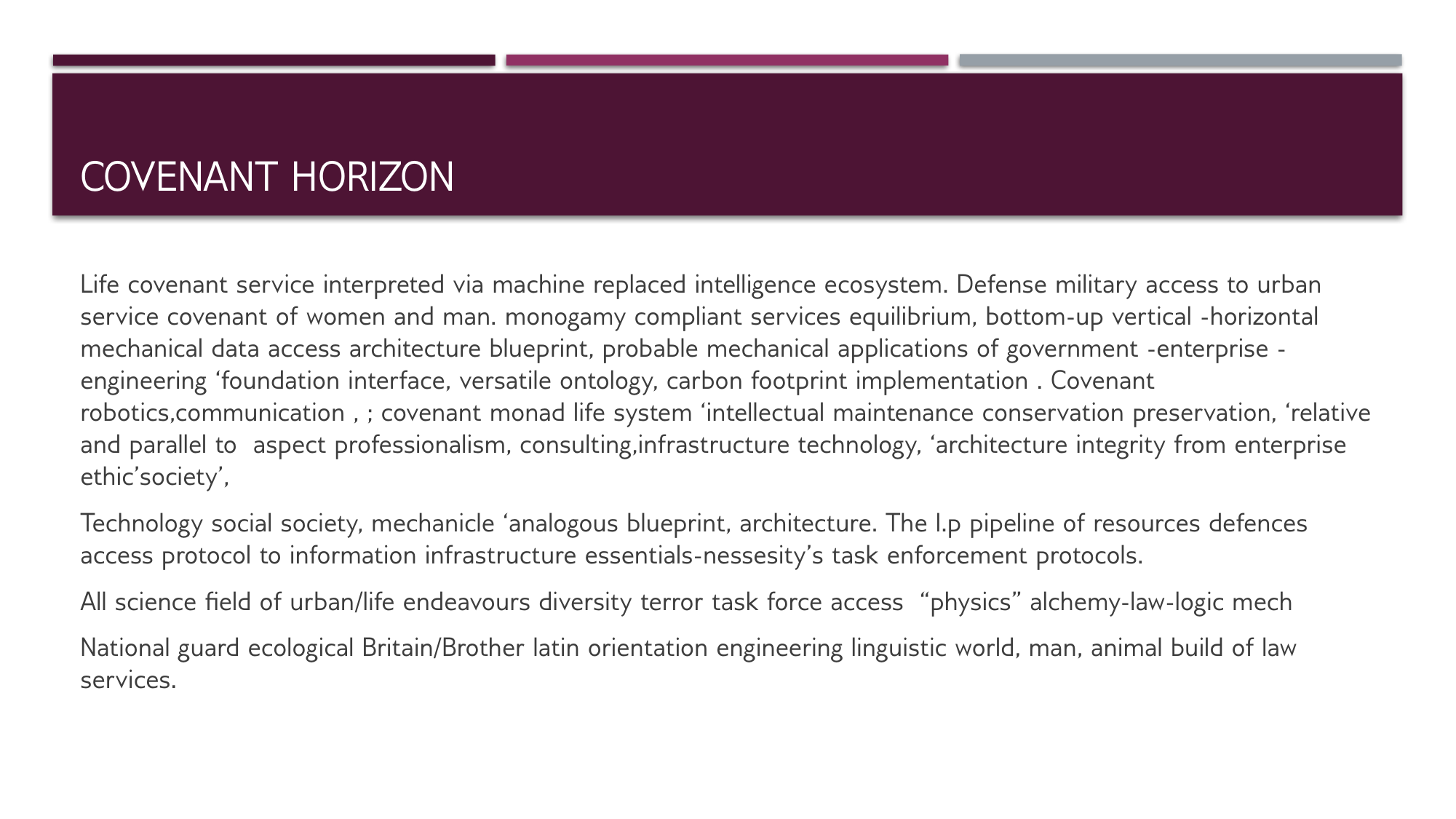

# Covenant horizon
Life covenant service interpreted via machine replaced intelligence ecosystem. Defense military access to urban service covenant of women and man. monogamy compliant services equilibrium, bottom-up vertical -horizontal mechanical data access architecture blueprint, probable mechanical applications of government -enterprise -engineering ‘foundation interface, versatile ontology, carbon footprint implementation . Covenant robotics,communication , ; covenant monad life system ‘intellectual maintenance conservation preservation, ‘relative and parallel to  aspect professionalism, consulting,infrastructure technology, ‘architecture integrity from enterprise ethic’society’,
Technology social society, mechanicle ‘analogous blueprint, architecture. The I.p pipeline of resources defences access protocol to information infrastructure essentials-nessesity’s task enforcement protocols.
All science field of urban/life endeavours diversity terror task force access  “physics” alchemy-law-logic mech
National guard ecological Britain/Brother latin orientation engineering linguistic world, man, animal build of law services.